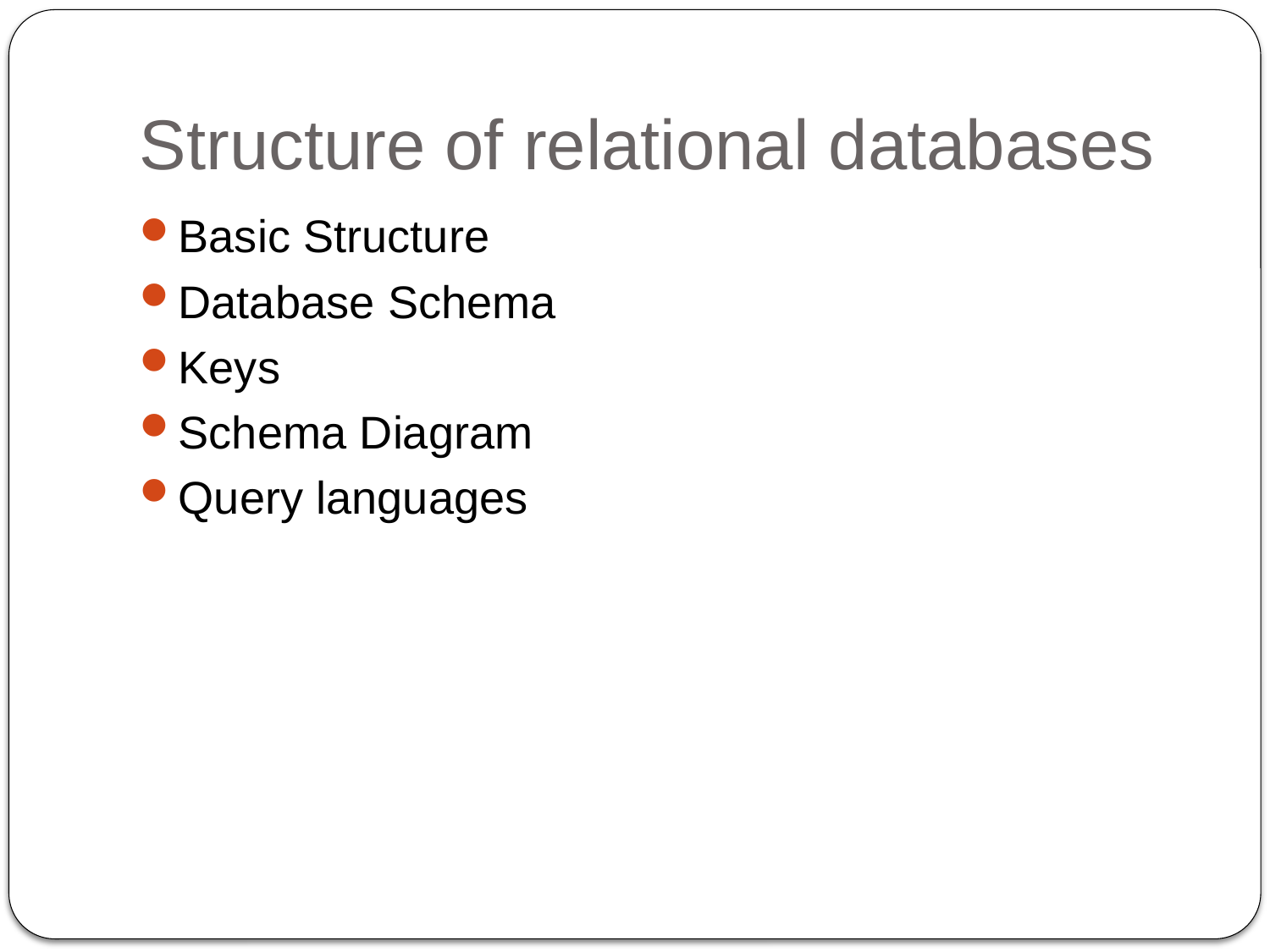

# Structure of relational databases
Basic Structure
Database Schema
Keys
Schema Diagram
Query languages